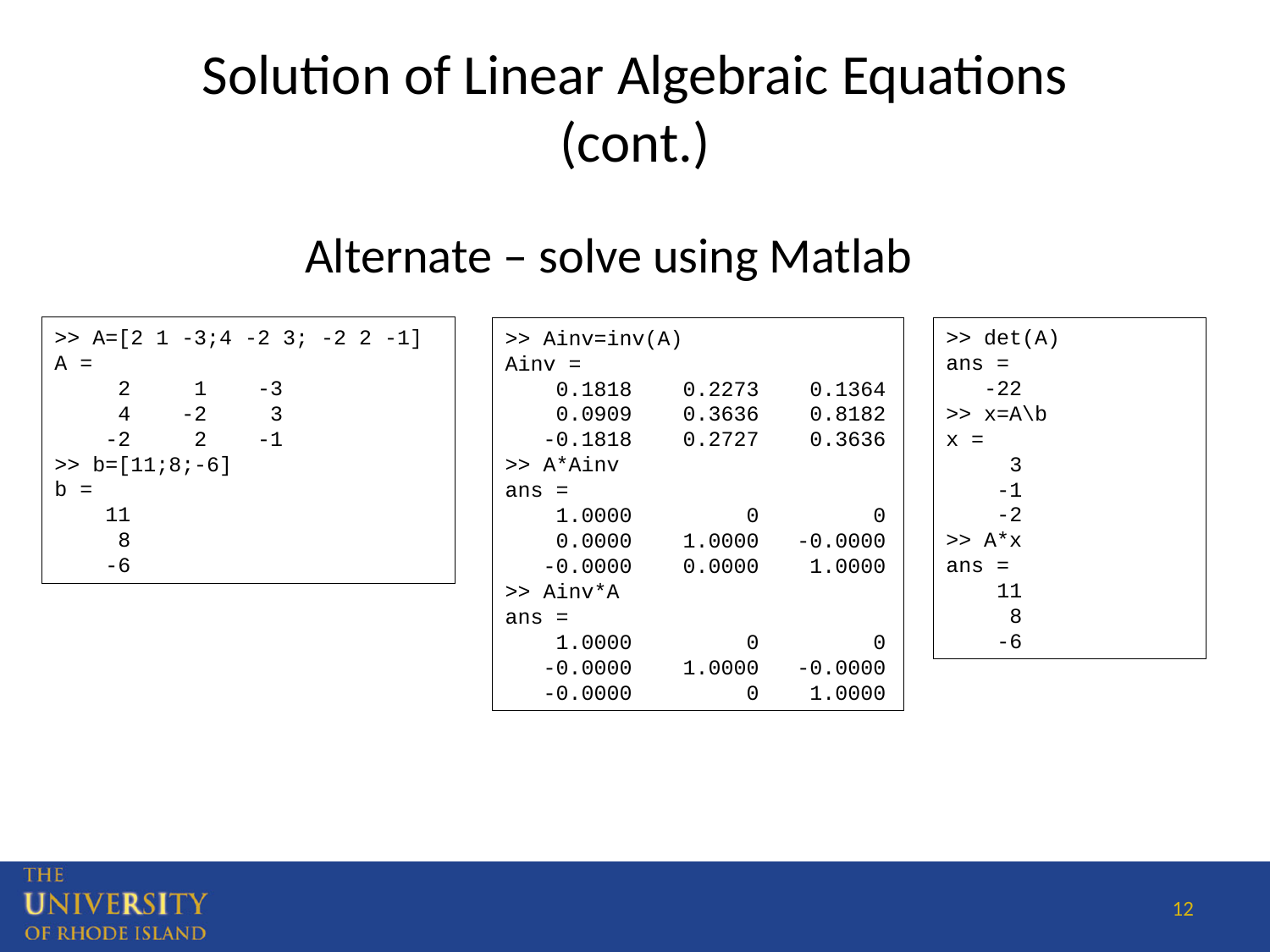

Solution of Linear Algebraic Equations
(cont.)
Alternate – solve using Matlab
>> A=[2 1 -3;4 -2 3; -2 2 -1]
A =
     2     1    -3
     4    -2     3
    -2     2    -1
>> b=[11;8;-6]
b =
    11
     8
    -6
>> det(A)
ans =
   -22
>> x=A\b
x =
     3
    -1
    -2
>> A*x
ans =
    11
     8
    -6
>> Ainv=inv(A)
Ainv =
    0.1818    0.2273    0.1364
    0.0909    0.3636    0.8182
   -0.1818    0.2727    0.3636
>> A*Ainv
ans =
    1.0000         0         0
    0.0000    1.0000   -0.0000
   -0.0000    0.0000    1.0000
>> Ainv*A
ans =
    1.0000         0         0
   -0.0000    1.0000   -0.0000
   -0.0000         0    1.0000